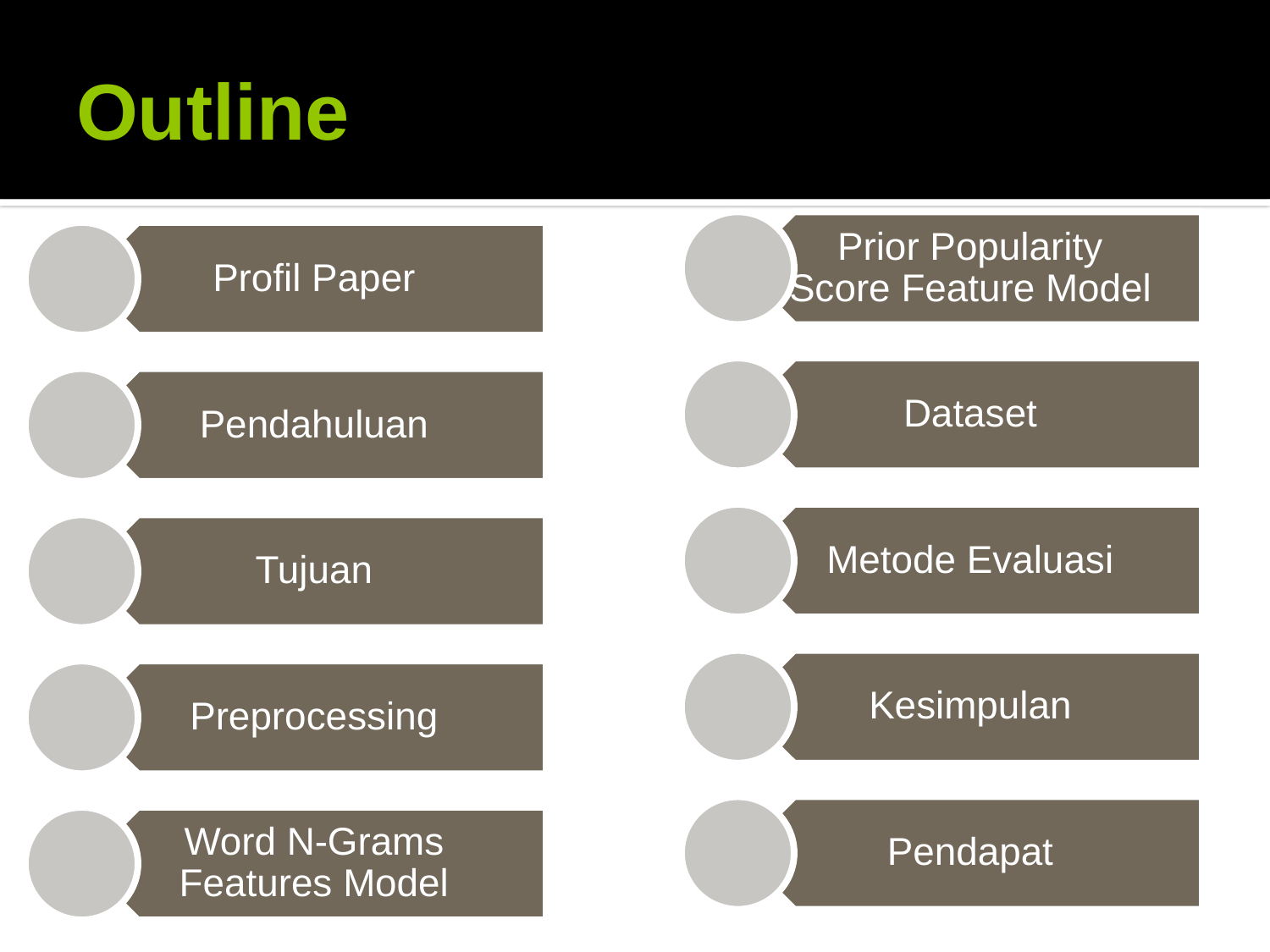

# Outline
Prior Popularity Score Feature Model
Dataset
Metode Evaluasi
Kesimpulan
Pendapat
Profil Paper
Pendahuluan
Tujuan
Preprocessing
Word N-Grams Features Model